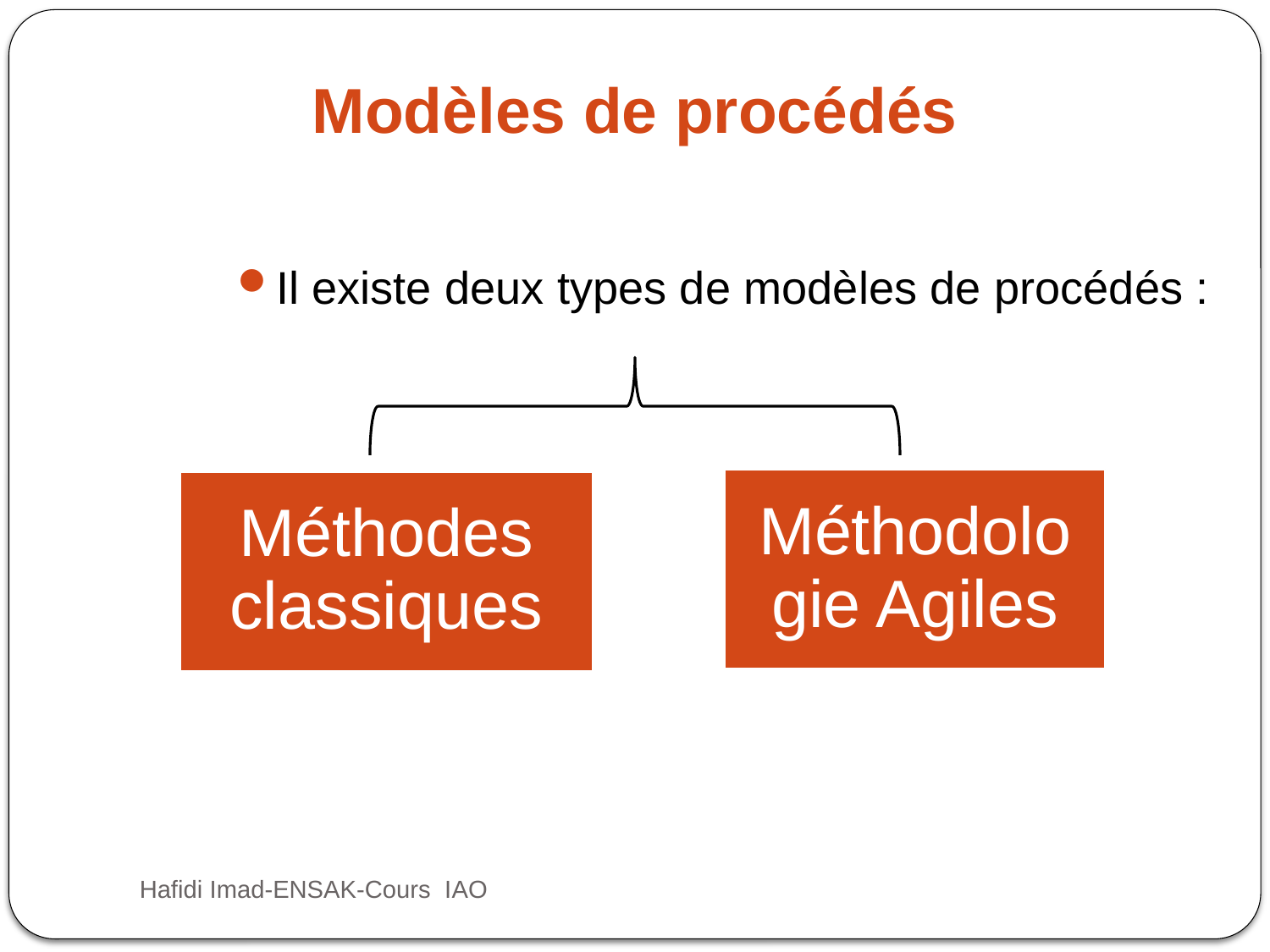

# Modèles de procédés

Il existe deux types de modèles de procédés :

Méthodes classiques
Méthodologie Agiles
Hafidi Imad-ENSAK-Cours  IAO